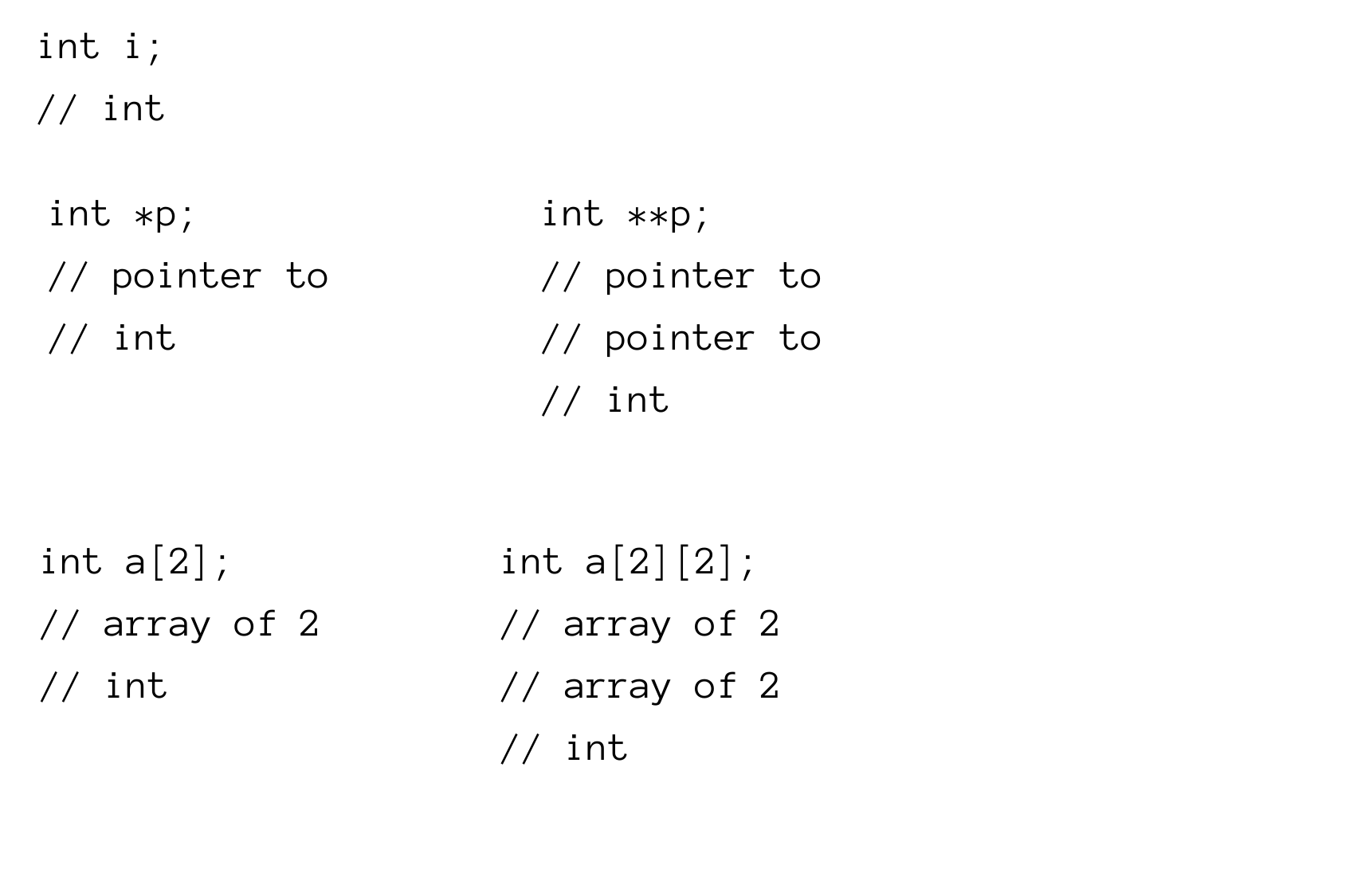

int i;
// int
int *p;
// pointer to
// int
int **p;
// pointer to
// pointer to
// int
int a[2][2];
// array of 2
// array of 2
// int
int a[2];
// array of 2
// int